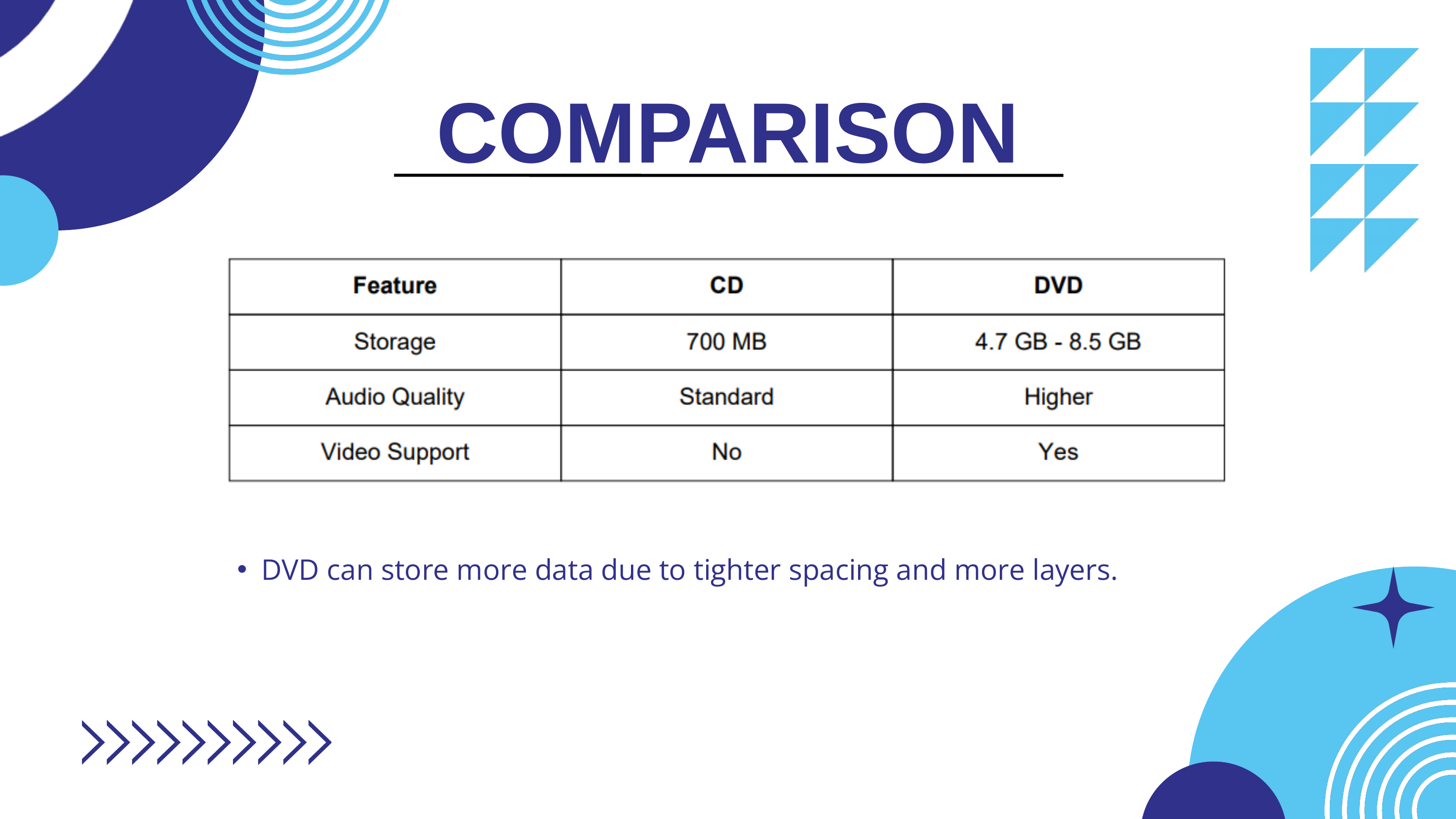

COMPARISON

DVD can store more data due to tighter spacing and more layers.